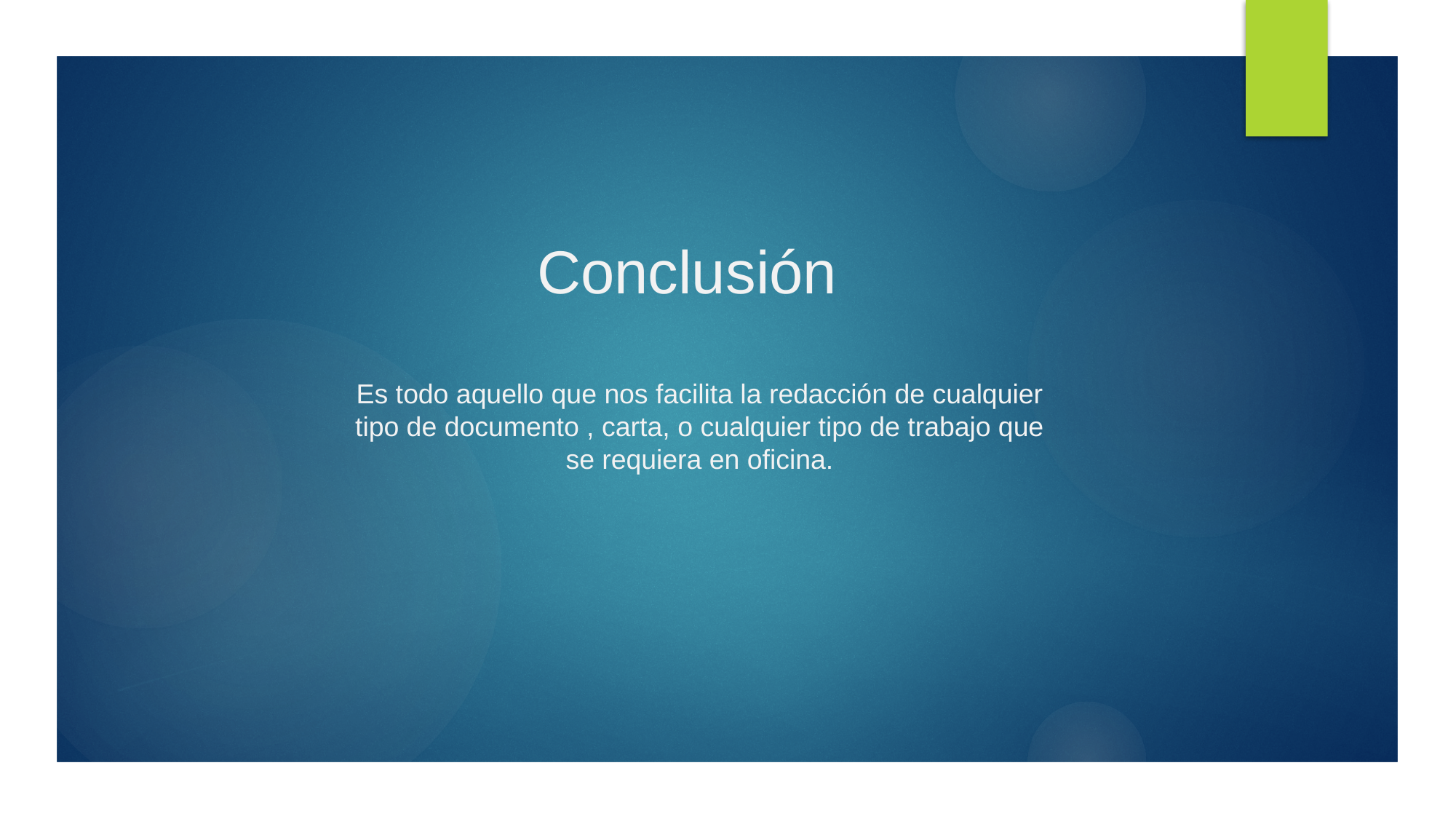

Conclusión
Es todo aquello que nos facilita la redacción de cualquier tipo de documento , carta, o cualquier tipo de trabajo que se requiera en oficina.